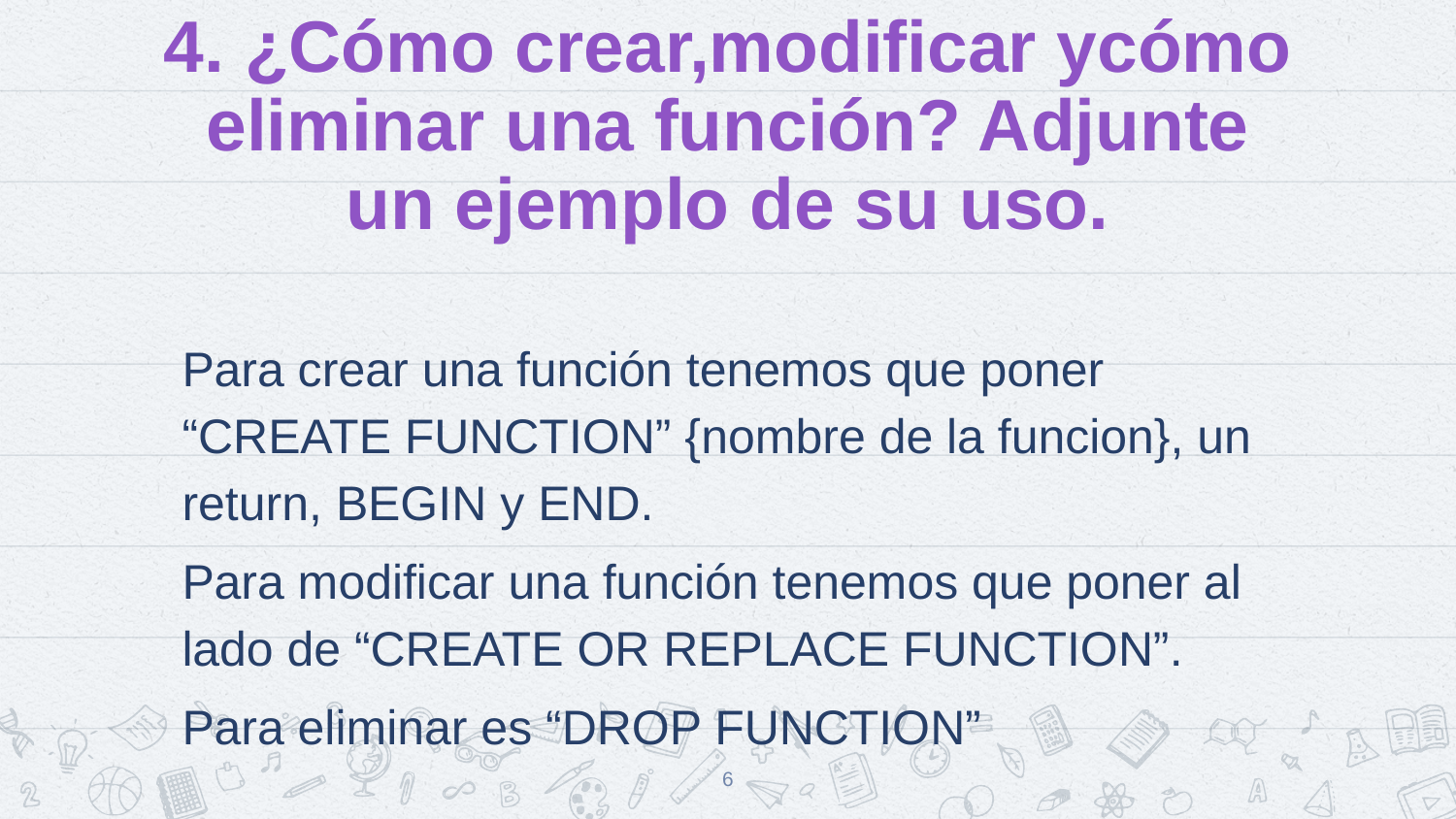

# 4. ¿Cómo crear,modificar ycómo eliminar una función? Adjunte un ejemplo de su uso.
Para crear una función tenemos que poner “CREATE FUNCTION” {nombre de la funcion}, un return, BEGIN y END.
Para modificar una función tenemos que poner al lado de “CREATE OR REPLACE FUNCTION”.
Para eliminar es “DROP FUNCTION”
6